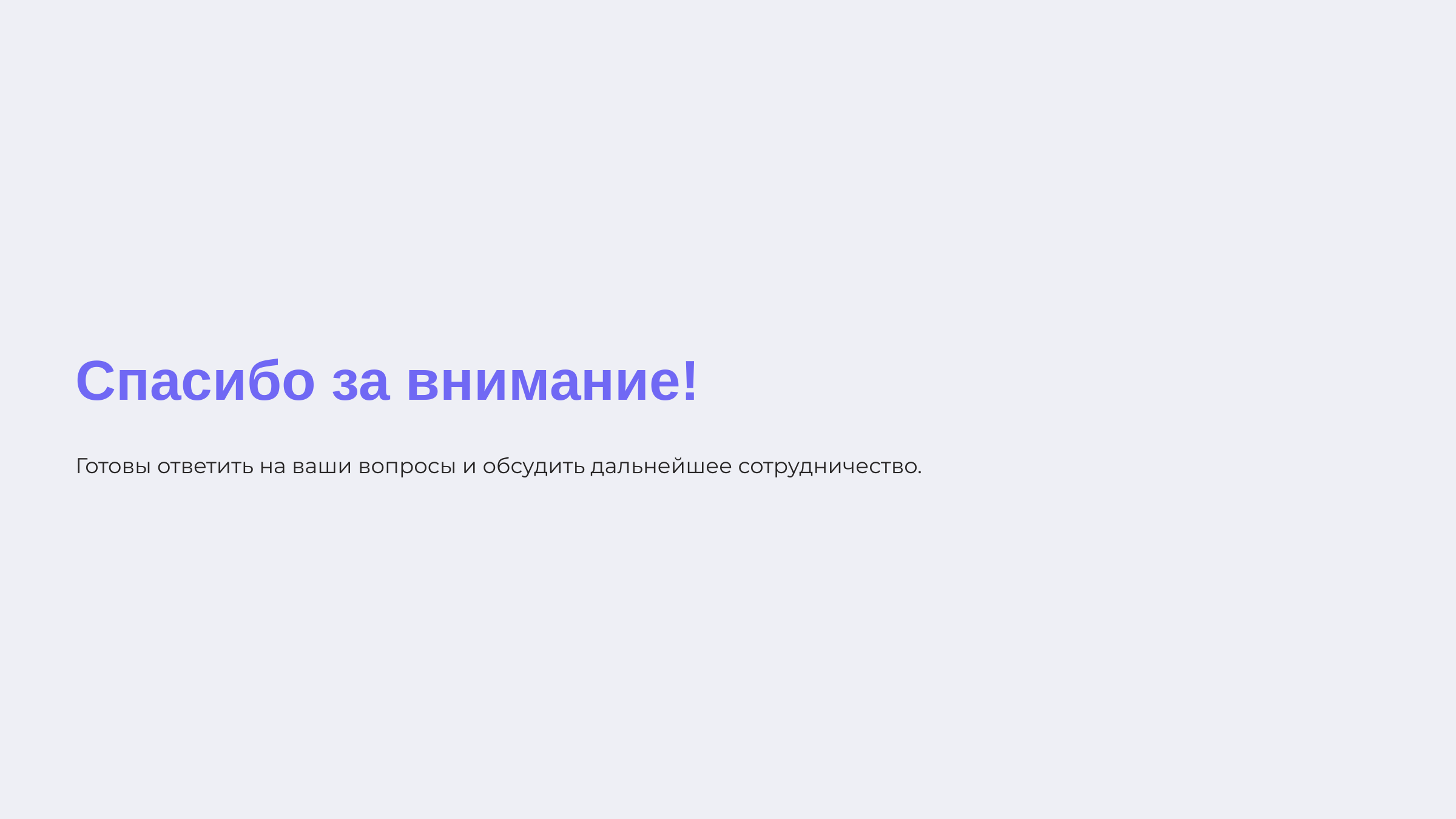

Спасибо за внимание!
Готовы ответить на ваши вопросы и обсудить дальнейшее сотрудничество.